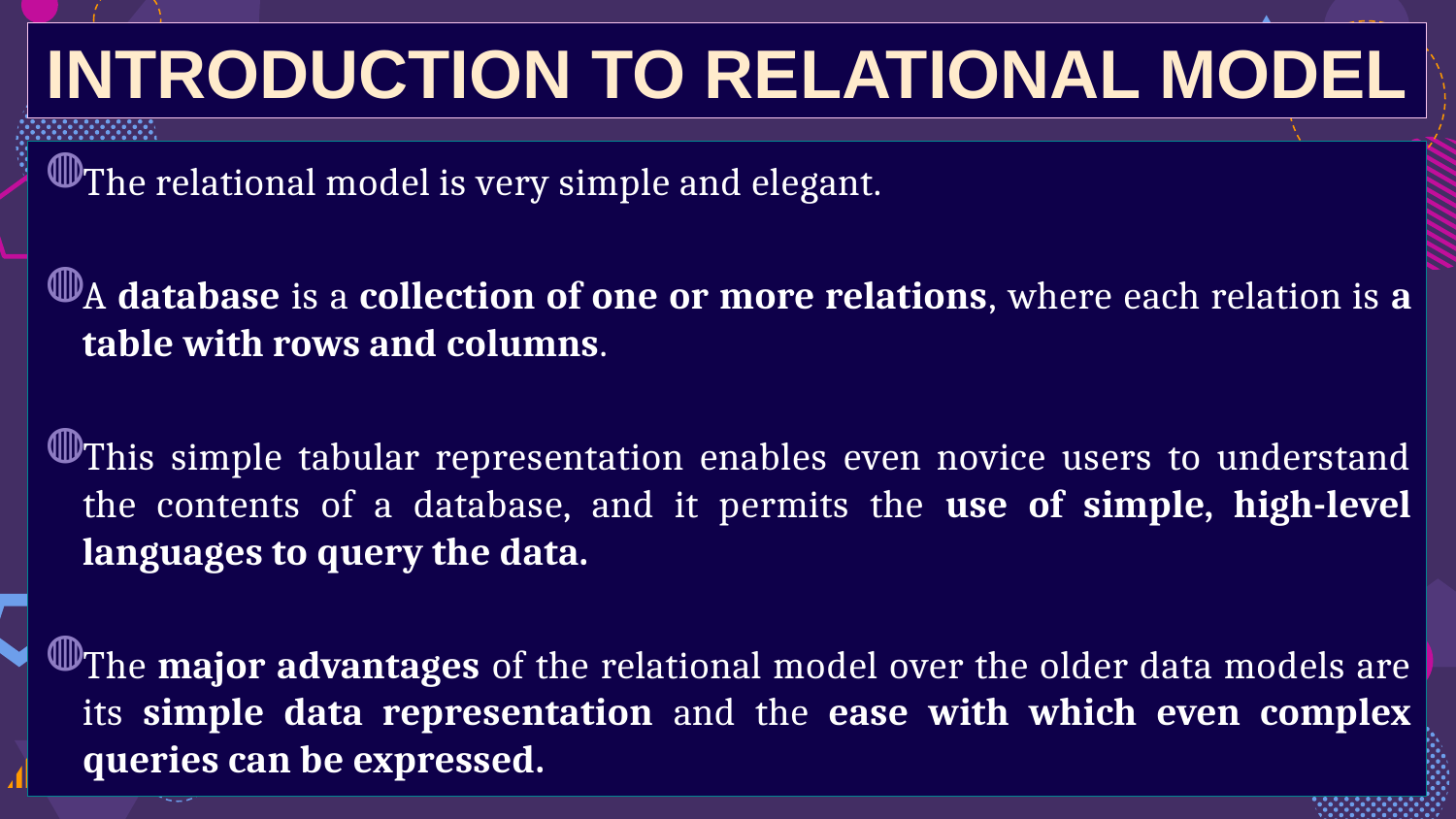

INTRODUCTION TO RELATIONAL MODEL
The relational model is very simple and elegant.

A database is a collection of one or more relations, where each relation is a table with rows and columns.

This simple tabular representation enables even novice users to understand the contents of a database, and it permits the use of simple, high-level languages to query the data.

The major advantages of the relational model over the older data models are its simple data representation and the ease with which even complex queries can be expressed.